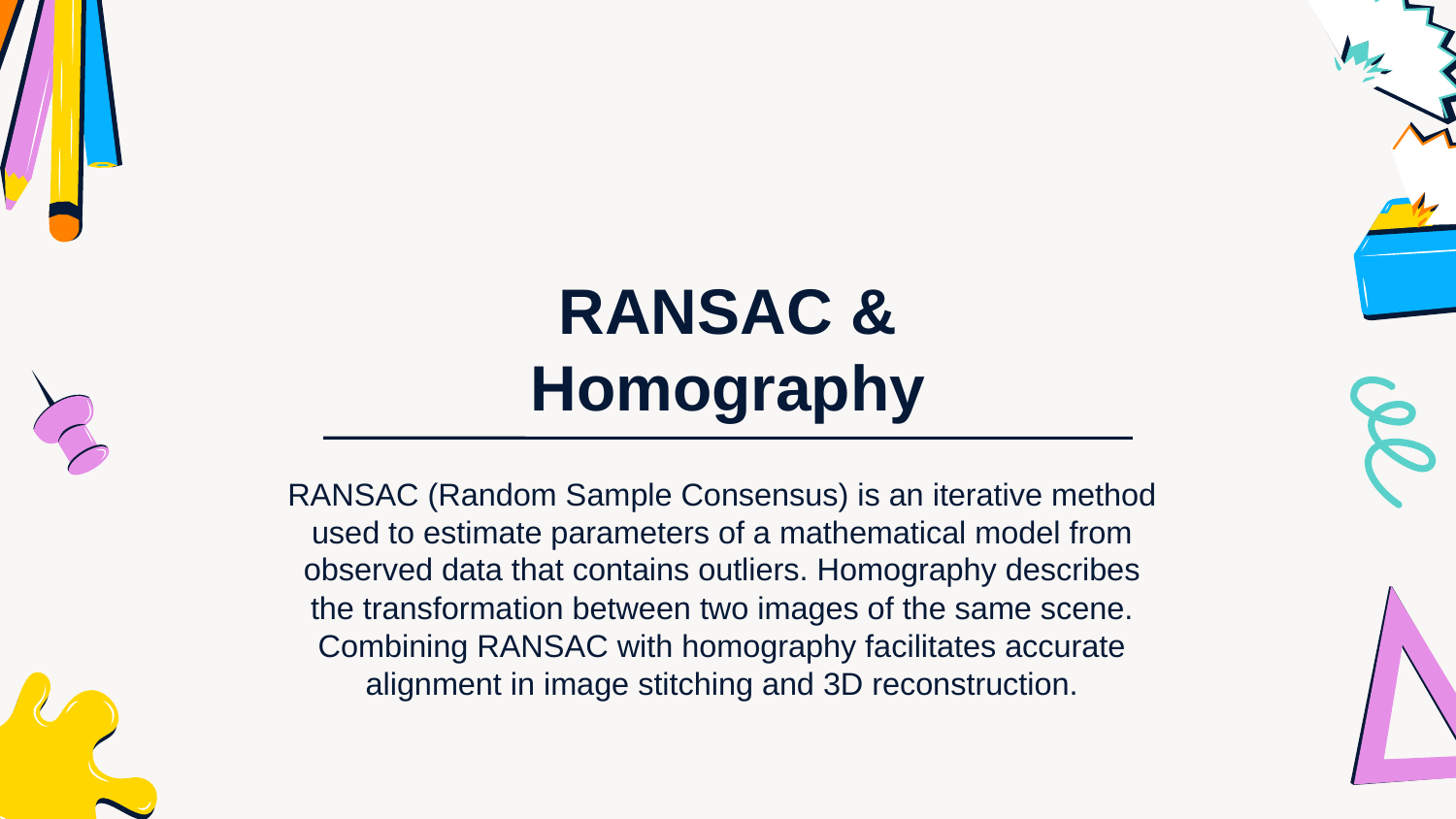

# RANSAC & Homography
RANSAC (Random Sample Consensus) is an iterative method used to estimate parameters of a mathematical model from observed data that contains outliers. Homography describes the transformation between two images of the same scene. Combining RANSAC with homography facilitates accurate alignment in image stitching and 3D reconstruction.